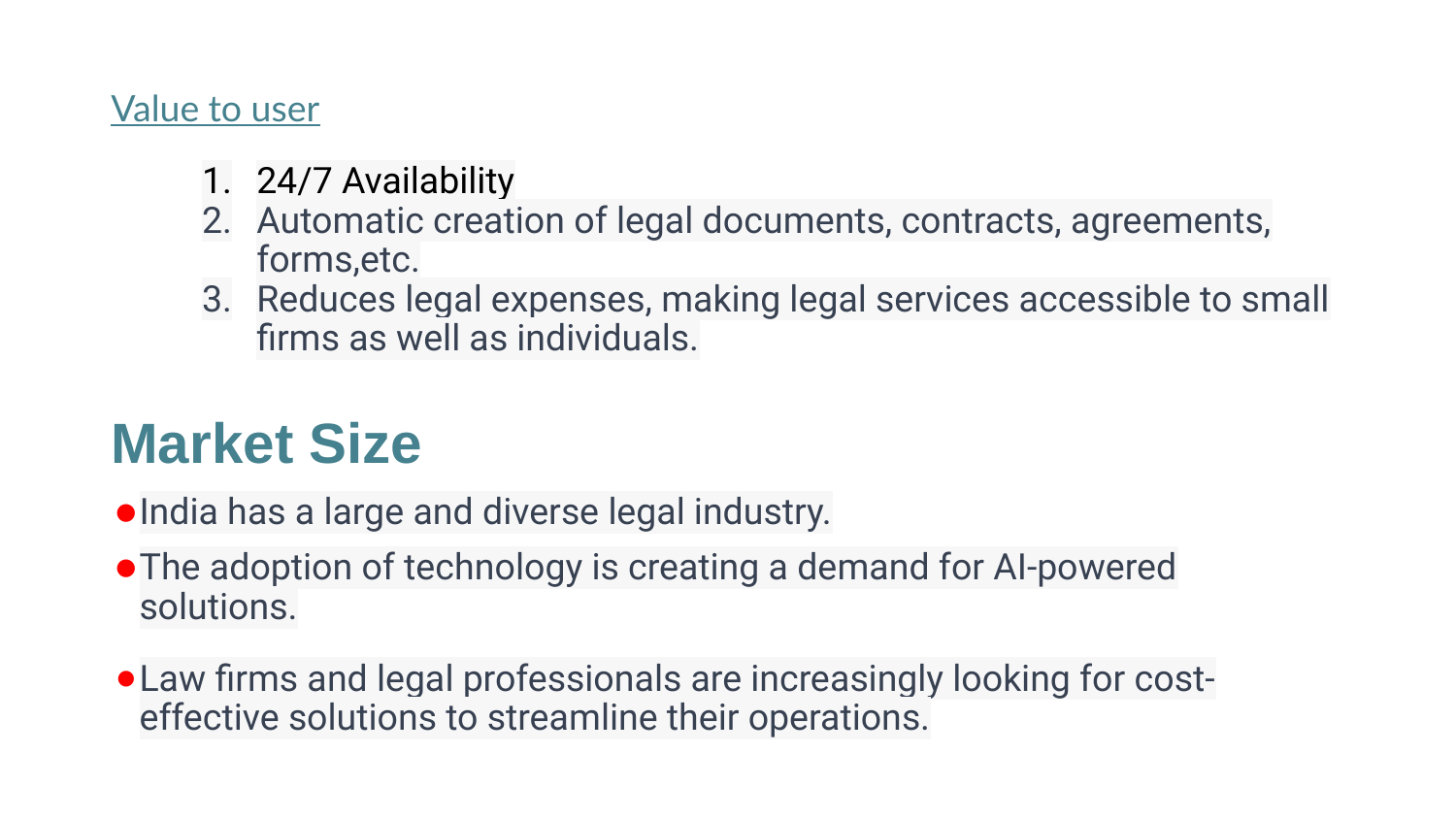

# Value to user
24/7 Availability
Automatic creation of legal documents, contracts, agreements, forms,etc.
Reduces legal expenses, making legal services accessible to small firms as well as individuals.
Market Size

India has a large and diverse legal industry.
The adoption of technology is creating a demand for AI-powered solutions.
Law firms and legal professionals are increasingly looking for cost-effective solutions to streamline their operations.